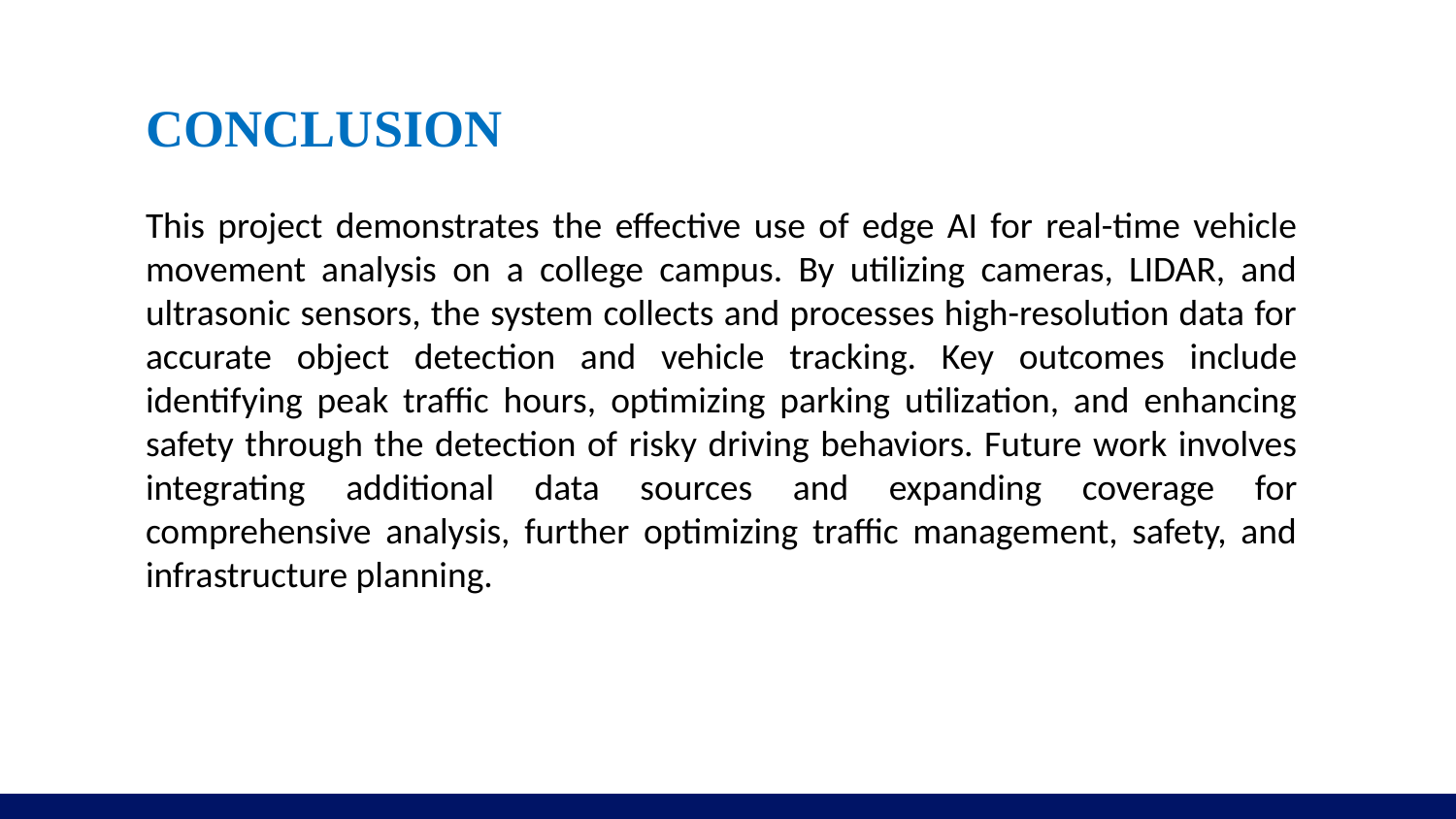

# CONCLUSION

This project demonstrates the effective use of edge AI for real-time vehicle movement analysis on a college campus. By utilizing cameras, LIDAR, and ultrasonic sensors, the system collects and processes high-resolution data for accurate object detection and vehicle tracking. Key outcomes include identifying peak traffic hours, optimizing parking utilization, and enhancing safety through the detection of risky driving behaviors. Future work involves integrating additional data sources and expanding coverage for comprehensive analysis, further optimizing traffic management, safety, and infrastructure planning.